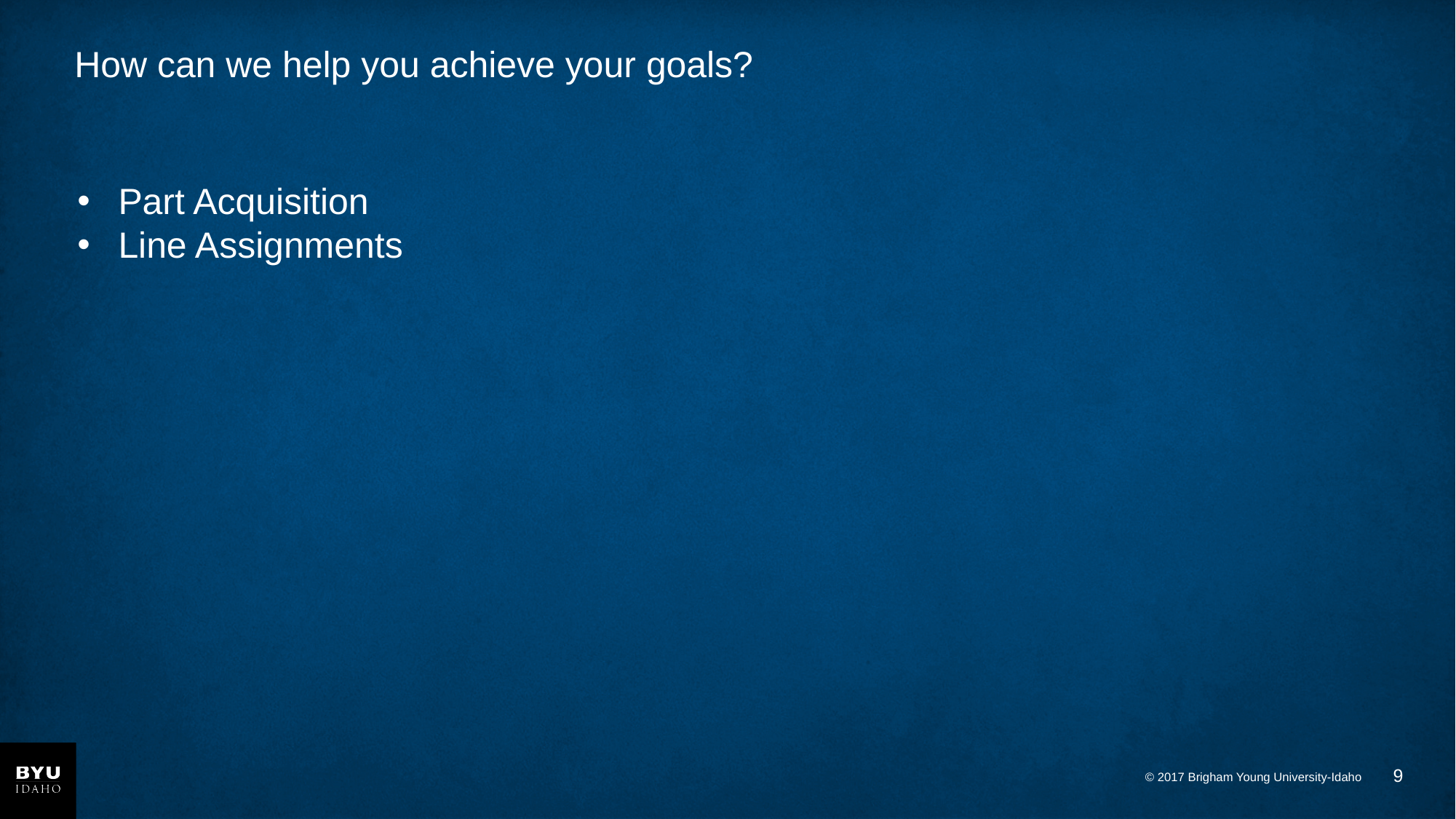

How can we help you achieve your goals?
Part Acquisition
Line Assignments